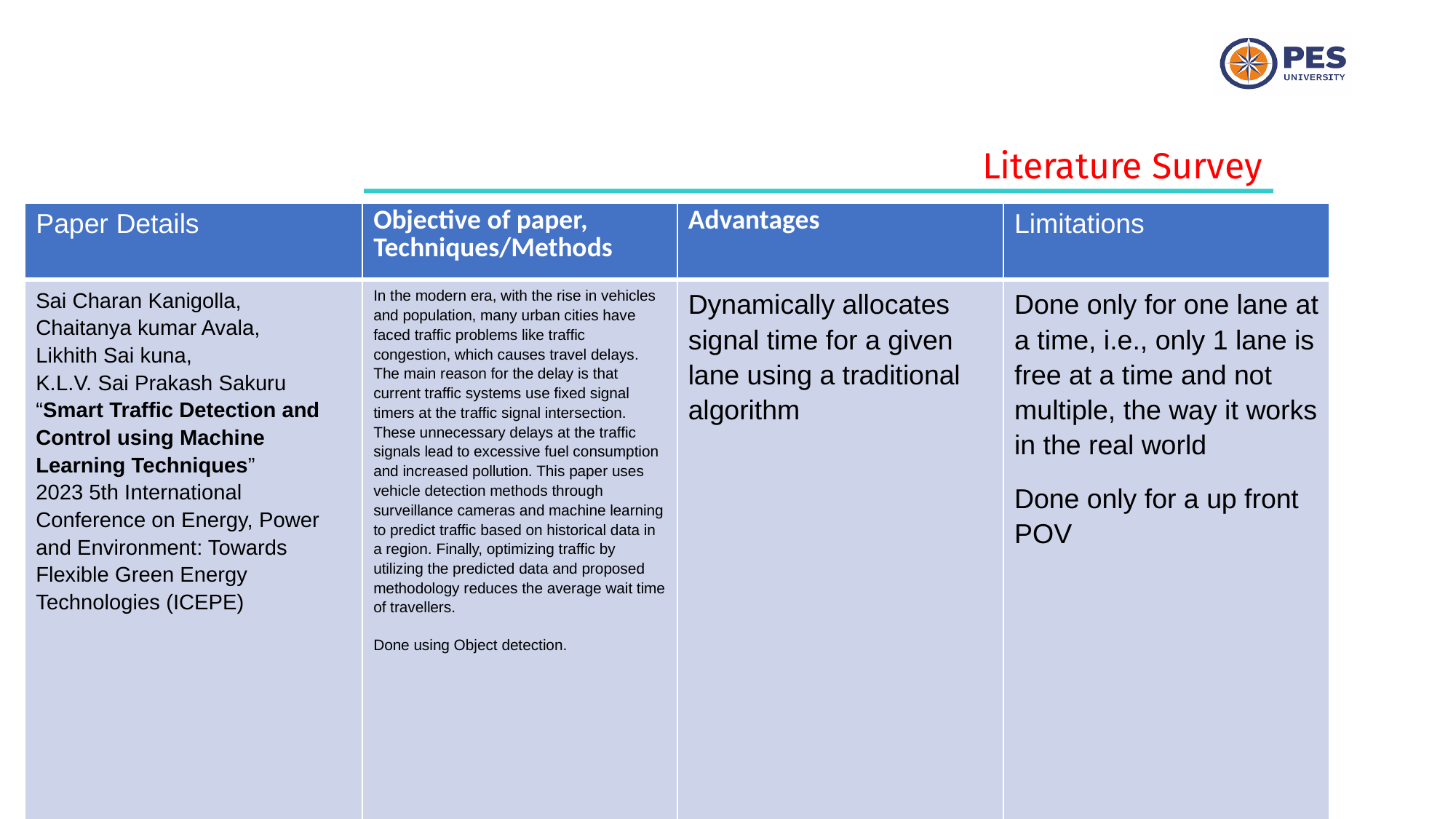

Literature Survey

| Paper Details | Objective of paper, Techniques/Methods | Advantages | Limitations |
| --- | --- | --- | --- |
| Sai Charan Kanigolla, Chaitanya kumar Avala, Likhith Sai kuna, K.L.V. Sai Prakash Sakuru “Smart Traffic Detection and Control using Machine Learning Techniques” 2023 5th International Conference on Energy, Power and Environment: Towards Flexible Green Energy Technologies (ICEPE) | In the modern era, with the rise in vehicles and population, many urban cities have faced traffic problems like traffic congestion, which causes travel delays. The main reason for the delay is that current traffic systems use fixed signal timers at the traffic signal intersection. These unnecessary delays at the traffic signals lead to excessive fuel consumption and increased pollution. This paper uses vehicle detection methods through surveillance cameras and machine learning to predict traffic based on historical data in a region. Finally, optimizing traffic by utilizing the predicted data and proposed methodology reduces the average wait time of travellers. Done using Object detection. | Dynamically allocates signal time for a given lane using a traditional algorithm | Done only for one lane at a time, i.e., only 1 lane is free at a time and not multiple, the way it works in the real world Done only for a up front POV |